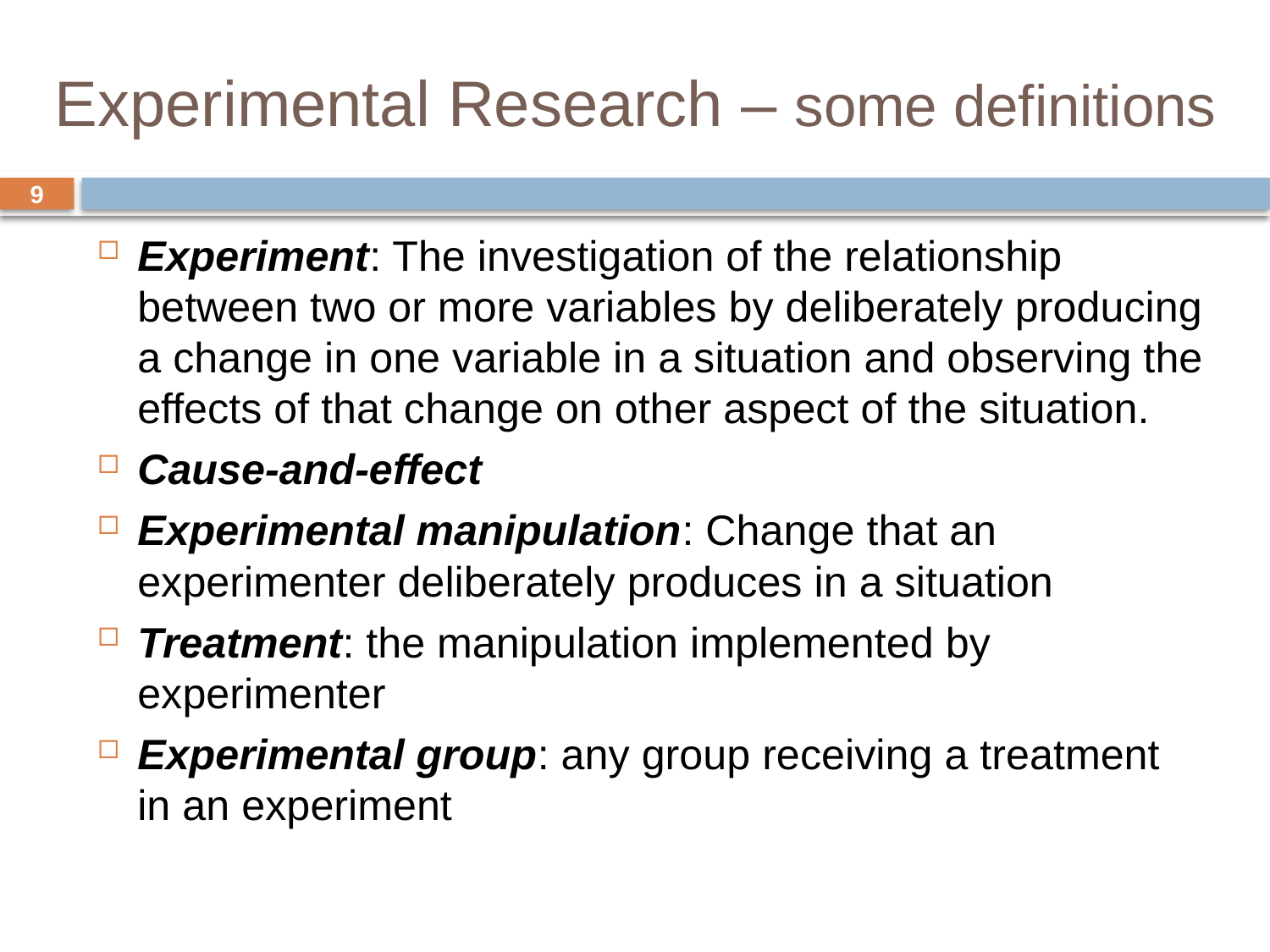

# Experimental Research – some definitions
9
Experiment: The investigation of the relationship between two or more variables by deliberately producing a change in one variable in a situation and observing the effects of that change on other aspect of the situation.
Cause‐and‐effect
Experimental manipulation: Change that an experimenter deliberately produces in a situation
Treatment: the manipulation implemented by experimenter
Experimental group: any group receiving a treatment in an experiment